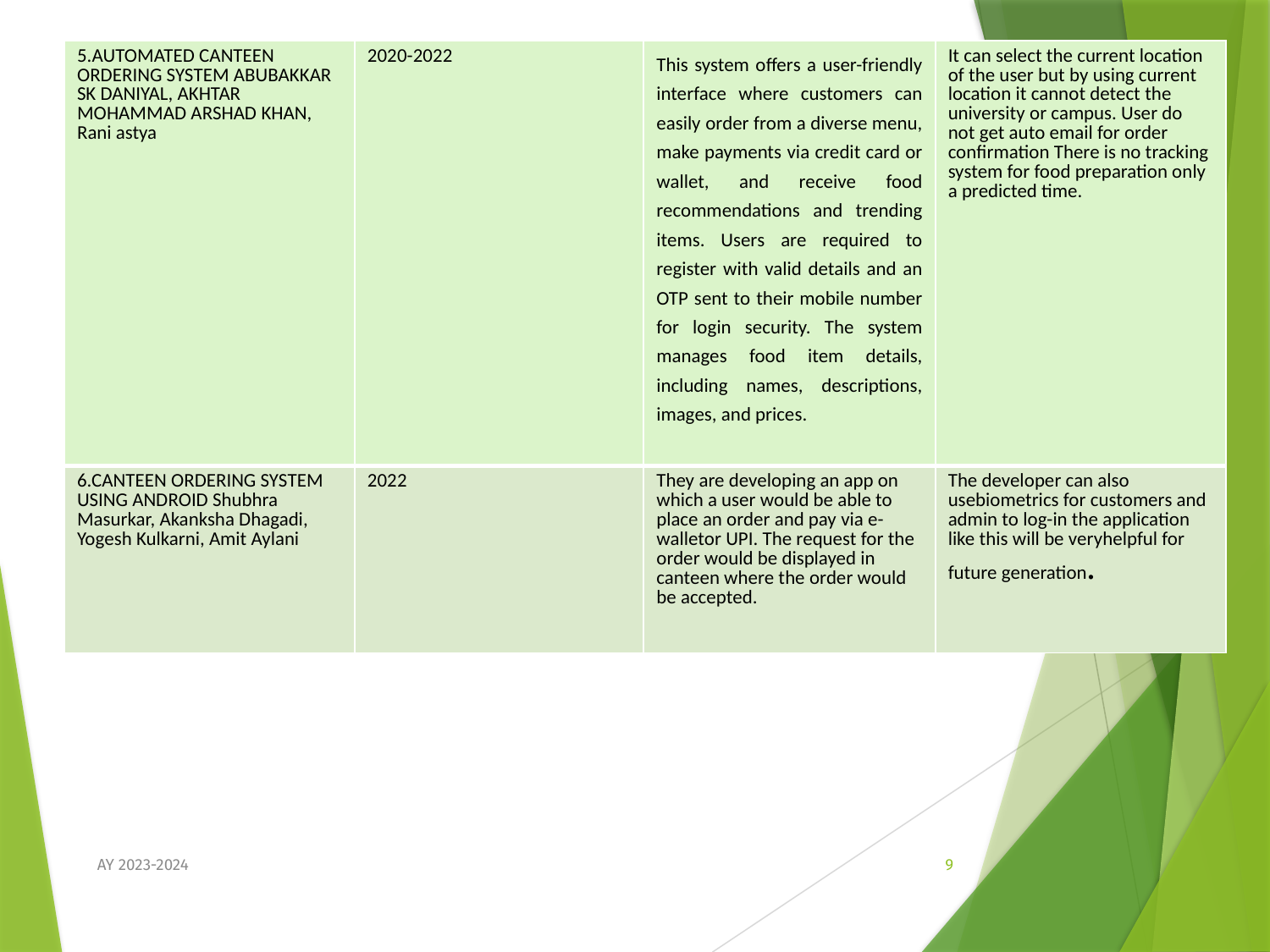

| 5.AUTOMATED CANTEEN ORDERING SYSTEM ABUBAKKAR SK DANIYAL, AKHTAR MOHAMMAD ARSHAD KHAN, Rani astya | 2020-2022 | This system offers a user-friendly interface where customers can easily order from a diverse menu, make payments via credit card or wallet, and receive food recommendations and trending items. Users are required to register with valid details and an OTP sent to their mobile number for login security. The system manages food item details, including names, descriptions, images, and prices. | It can select the current location of the user but by using current location it cannot detect the university or campus. User do not get auto email for order confirmation There is no tracking system for food preparation only a predicted time. |
| --- | --- | --- | --- |
| 6.CANTEEN ORDERING SYSTEM USING ANDROID Shubhra Masurkar, Akanksha Dhagadi, Yogesh Kulkarni, Amit Aylani | 2022 | They are developing an app on which a user would be able to place an order and pay via e-walletor UPI. The request for the order would be displayed in canteen where the order would be accepted. | The developer can also usebiometrics for customers and admin to log-in the application like this will be veryhelpful for future generation. |
AY 2023-2024
9